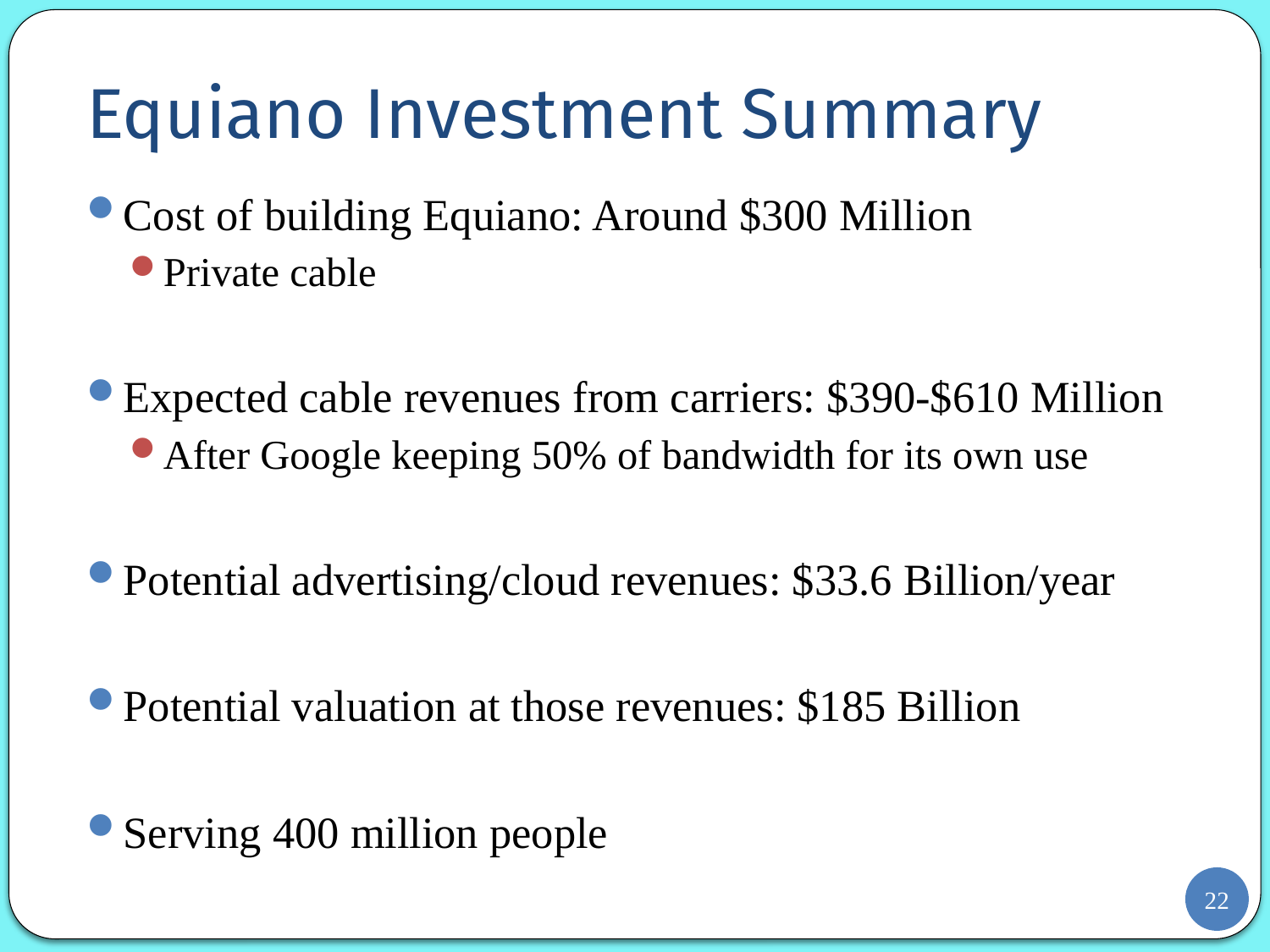

# Equiano Investment Summary
Cost of building Equiano: Around $300 Million
Private cable

Expected cable revenues from carriers: $390-$610 Million
After Google keeping 50% of bandwidth for its own use

Potential advertising/cloud revenues: $33.6 Billion/year

Potential valuation at those revenues: $185 Billion

Serving 400 million people
22